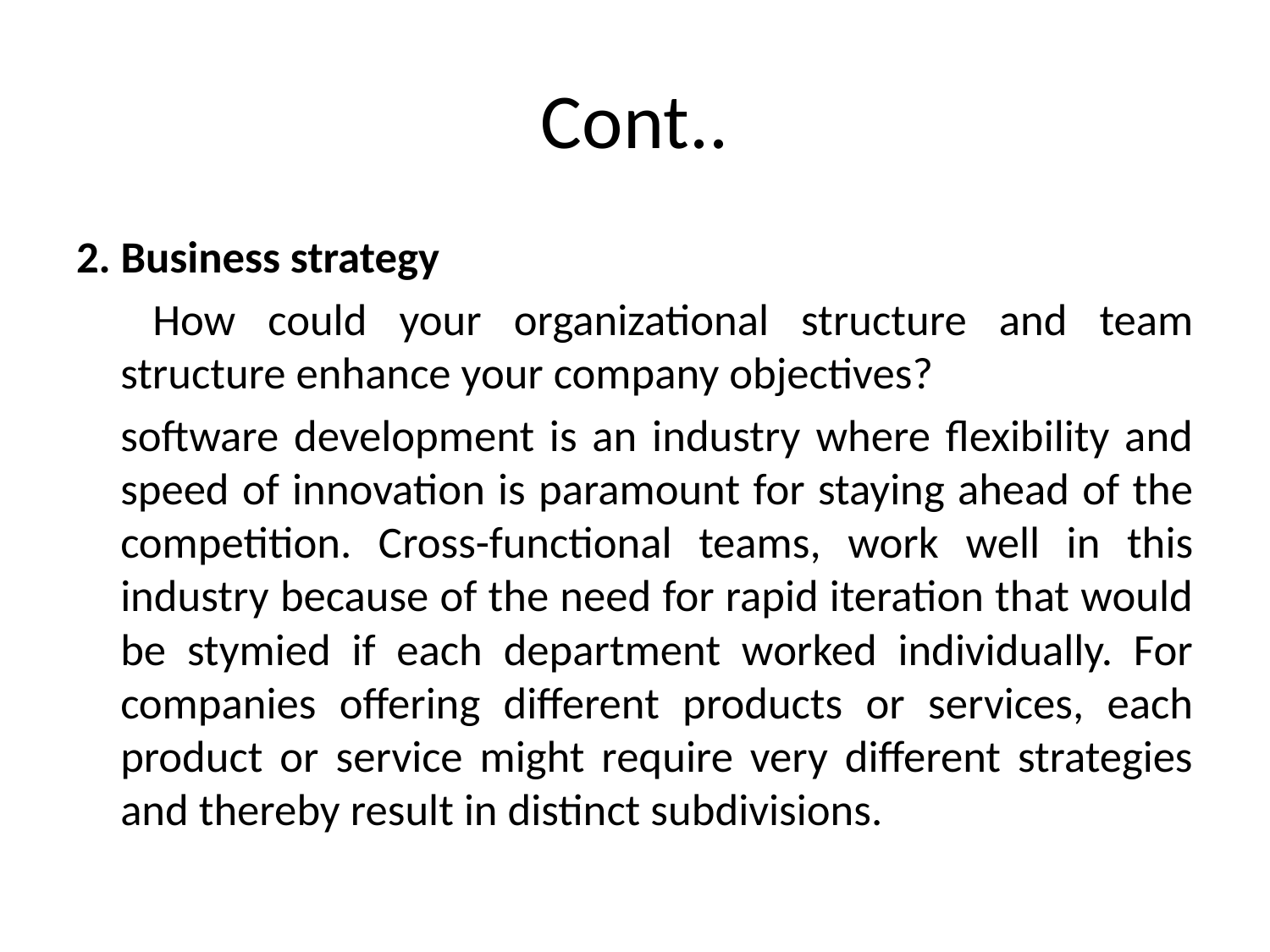

# Cont..
2. Business strategy
	 How could your organizational structure and team structure enhance your company objectives?
	software development is an industry where flexibility and speed of innovation is paramount for staying ahead of the competition. Cross-functional teams, work well in this industry because of the need for rapid iteration that would be stymied if each department worked individually. For companies offering different products or services, each product or service might require very different strategies and thereby result in distinct subdivisions.